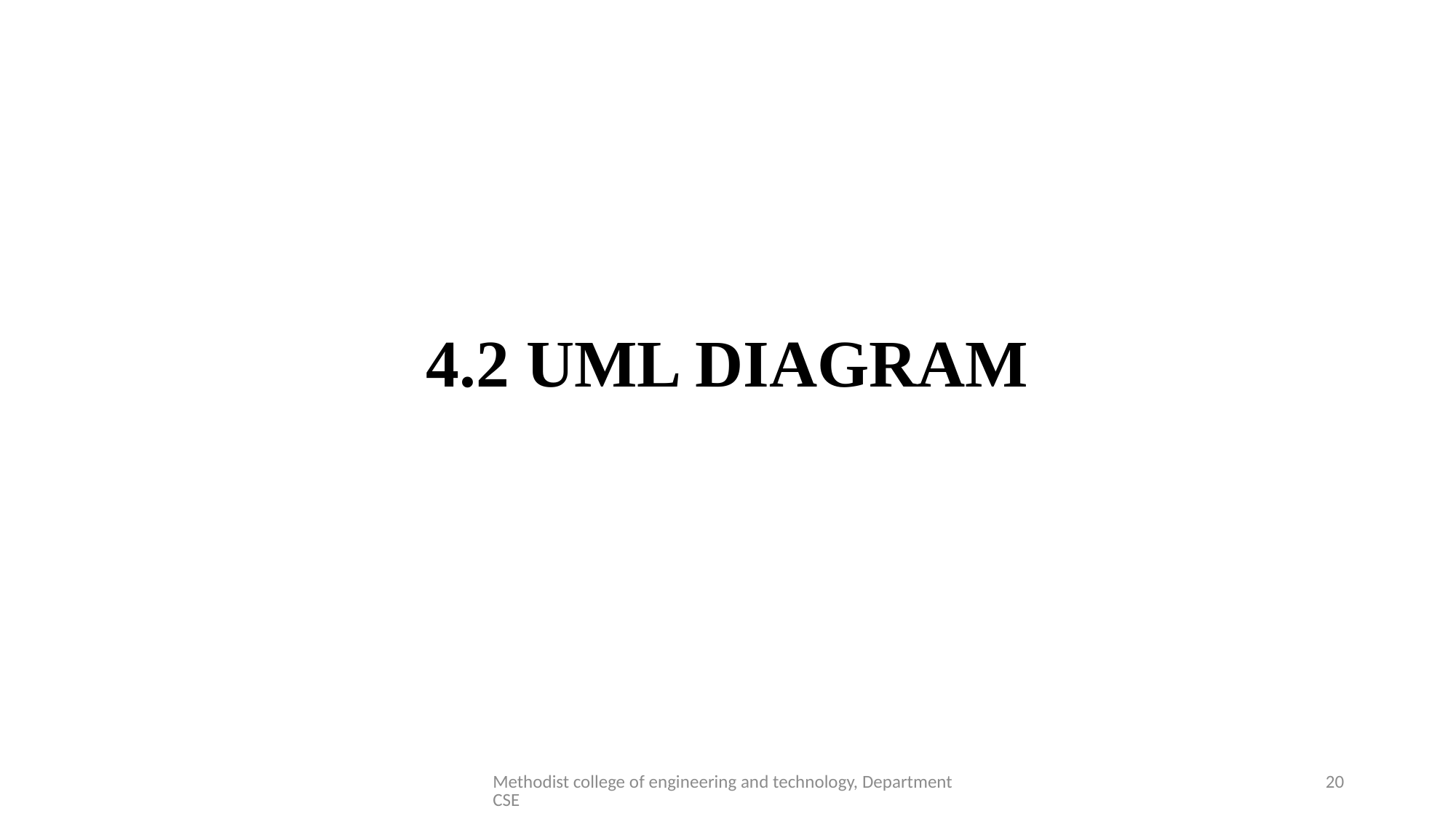

# 4.2 UML DIAGRAM
Methodist college of engineering and technology, Department CSE
20